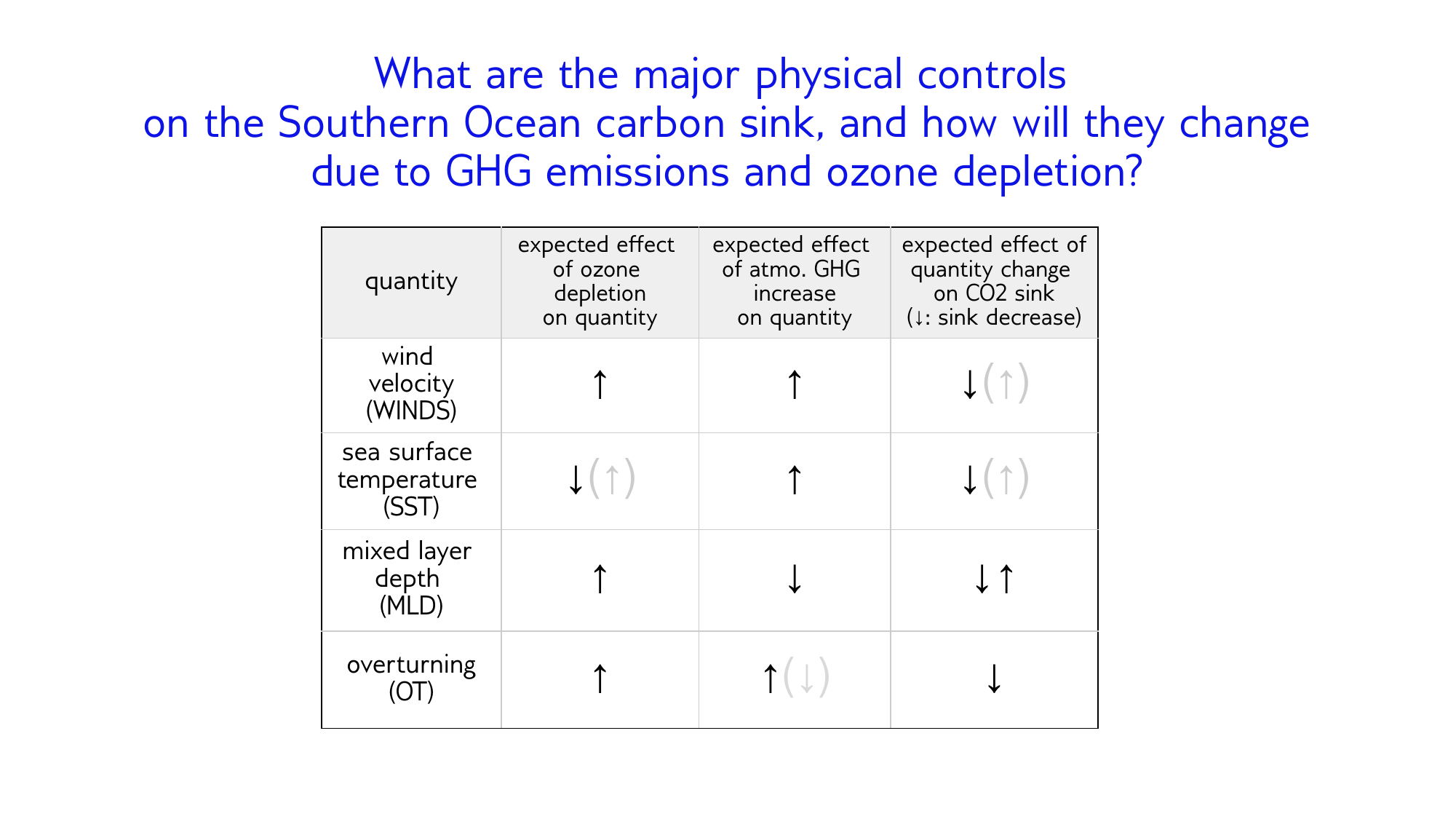

# What are the major physical controls on the Southern Ocean carbon sink, and how will they change due to GHG emissions and ozone depletion?
| quantity | expected effect of ozone depletion on quantity | expected effect of atmo. GHG increase on quantity | expected effect of quantity change on CO2 sink (↓: sink decrease) |
| --- | --- | --- | --- |
| wind velocity (WINDS) | ↑ | ↑ | ↓(↑) |
| sea surface temperature (SST) | ↓(↑) | ↑ | ↓(↑) |
| mixed layer depth (MLD) | ↑ | ↓ | ↓↑ |
| overturning (OT) | ↑ | ↑(↓) | ↓ |